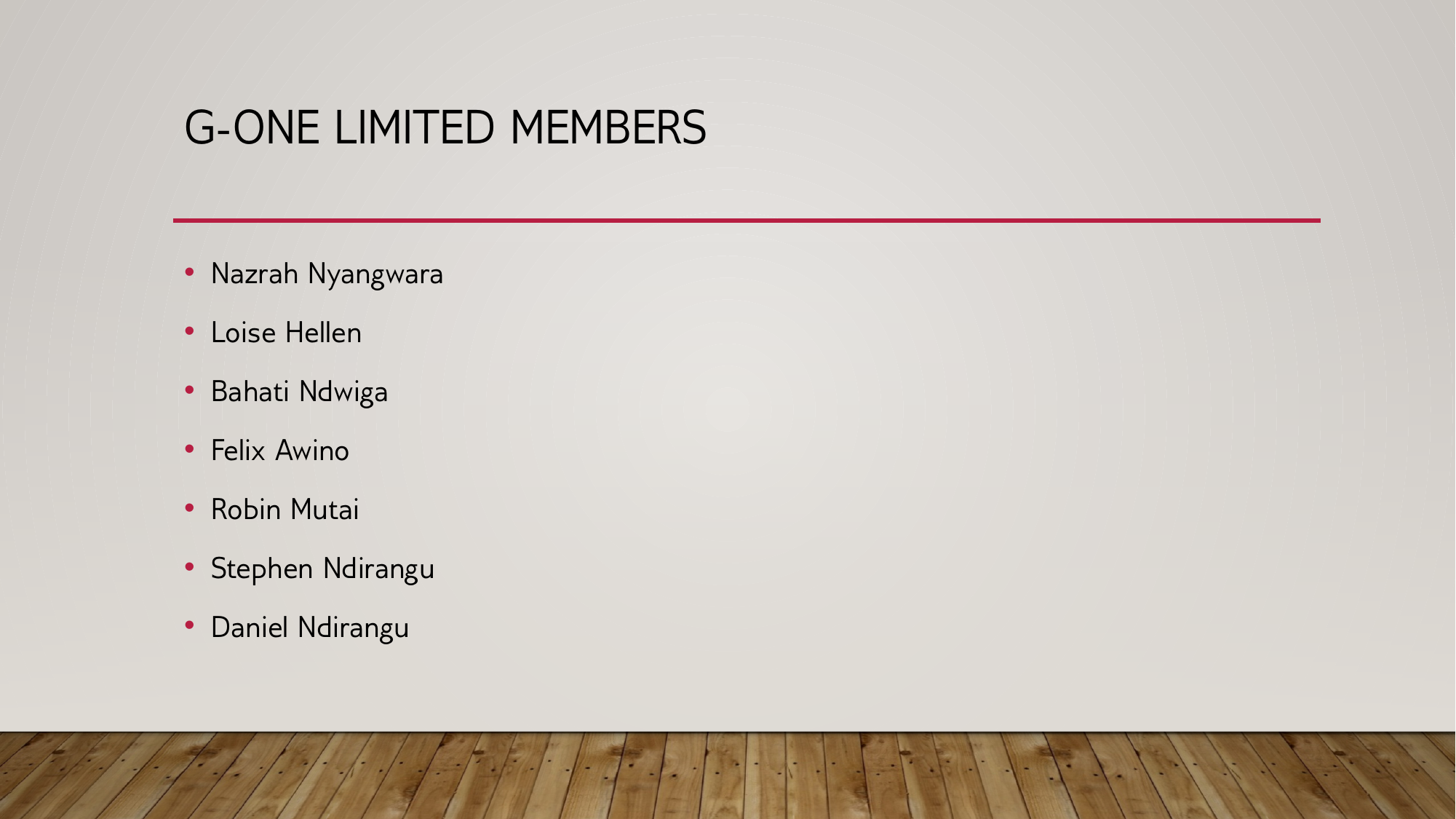

# G-One Limited members
Nazrah Nyangwara
Loise Hellen
Bahati Ndwiga
Felix Awino
Robin Mutai
Stephen Ndirangu
Daniel Ndirangu